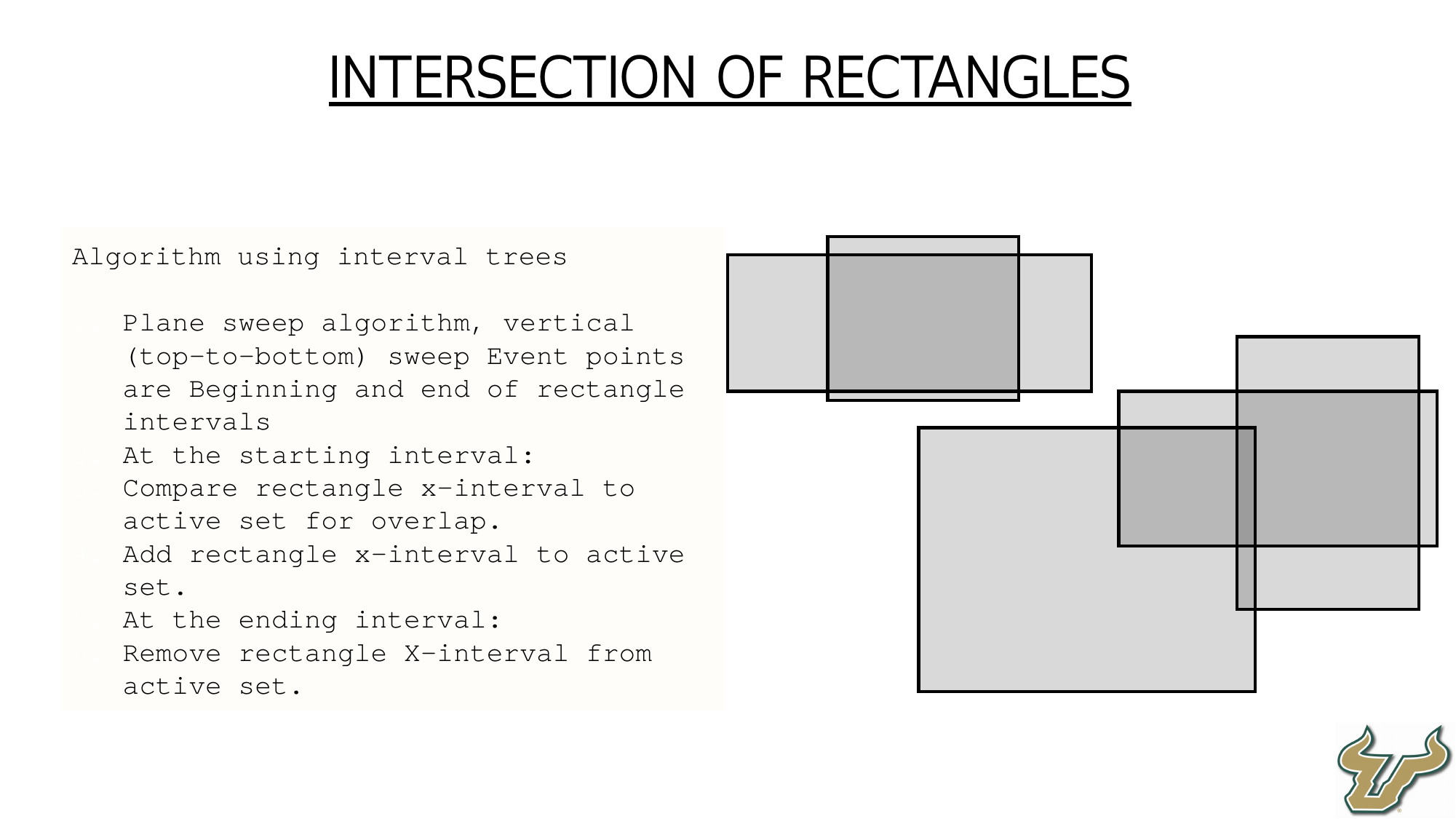

Intersection of rectangles
Algorithm using interval trees

Plane sweep algorithm, vertical (top-to-bottom) sweep Event points are Beginning and end of rectangle intervals
At the starting interval:
	Compare rectangle x-interval to 			active set for overlap.
	Add rectangle x-interval to active 		set.
At the ending interval:
	Remove rectangle X-interval from active set.